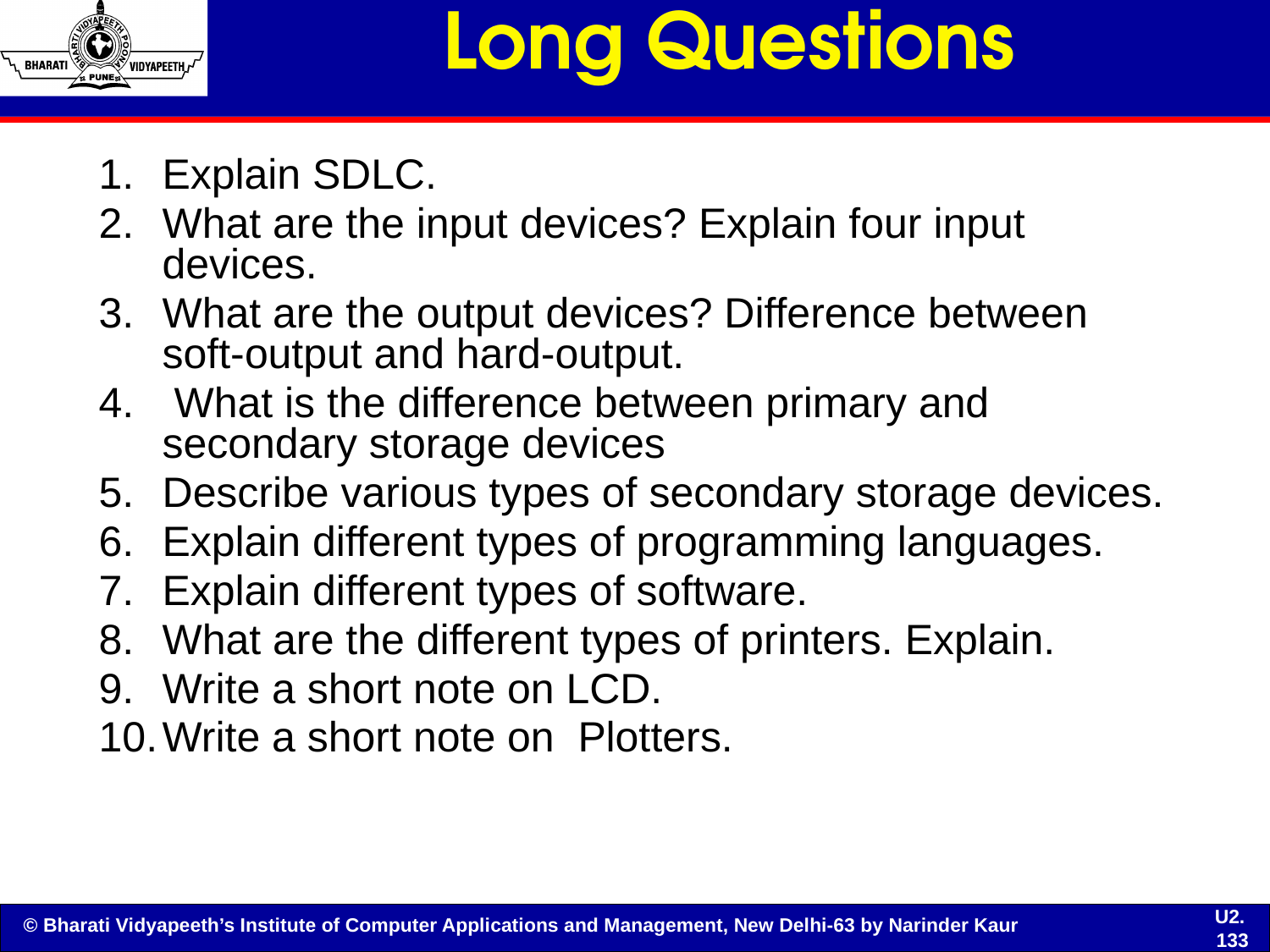

# Long Questions
Explain SDLC.
What are the input devices? Explain four input devices.
What are the output devices? Difference between soft-output and hard-output.
 What is the difference between primary and secondary storage devices
Describe various types of secondary storage devices.
Explain different types of programming languages.
Explain different types of software.
What are the different types of printers. Explain.
Write a short note on LCD.
Write a short note on  Plotters.